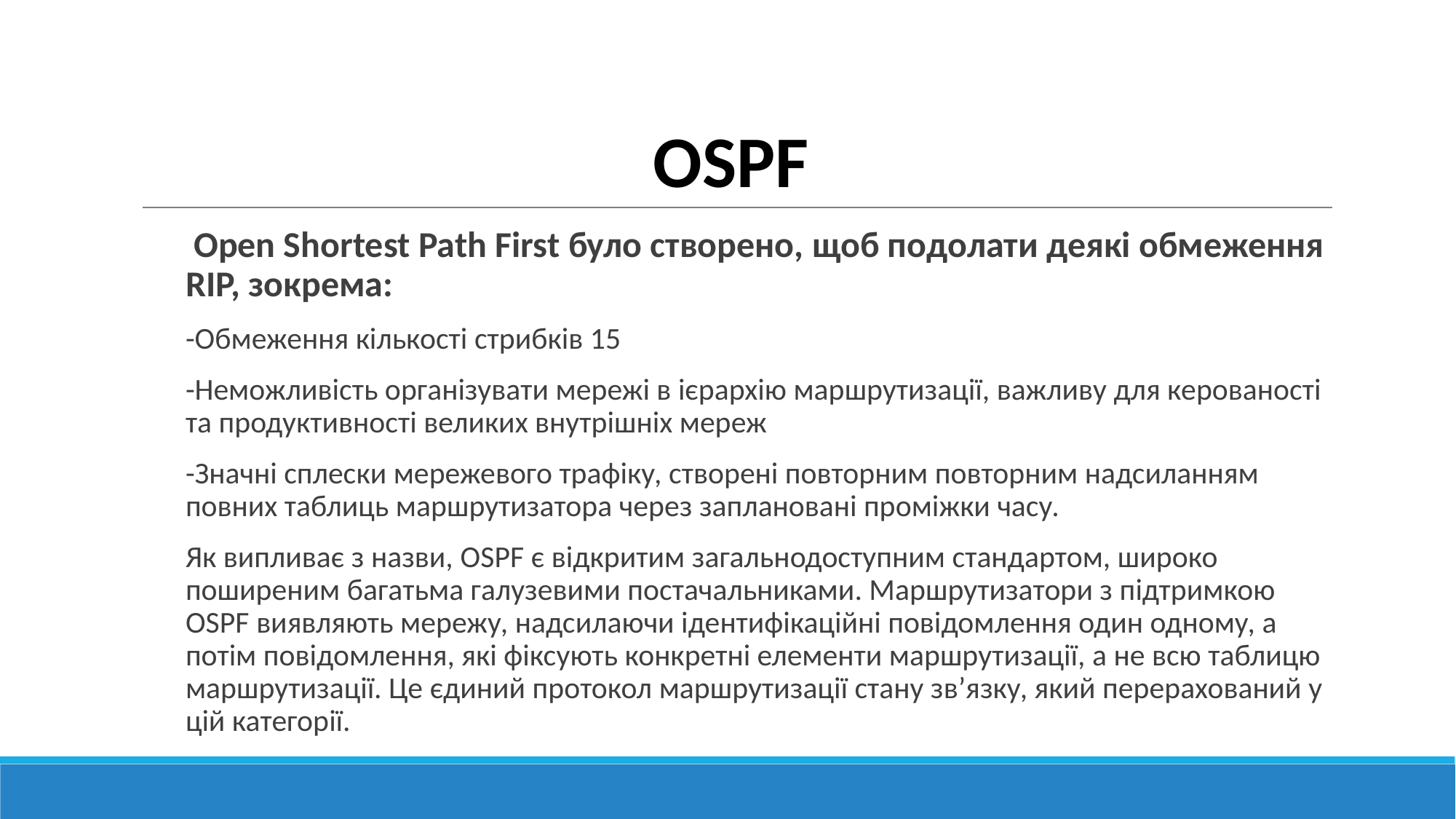

# OSPF
 Open Shortest Path First було створено, щоб подолати деякі обмеження RIP, зокрема:
-Обмеження кількості стрибків 15
-Неможливість організувати мережі в ієрархію маршрутизації, важливу для керованості та продуктивності великих внутрішніх мереж
-Значні сплески мережевого трафіку, створені повторним повторним надсиланням повних таблиць маршрутизатора через заплановані проміжки часу.
Як випливає з назви, OSPF є відкритим загальнодоступним стандартом, широко поширеним багатьма галузевими постачальниками. Маршрутизатори з підтримкою OSPF виявляють мережу, надсилаючи ідентифікаційні повідомлення один одному, а потім повідомлення, які фіксують конкретні елементи маршрутизації, а не всю таблицю маршрутизації. Це єдиний протокол маршрутизації стану зв’язку, який перерахований у цій категорії.